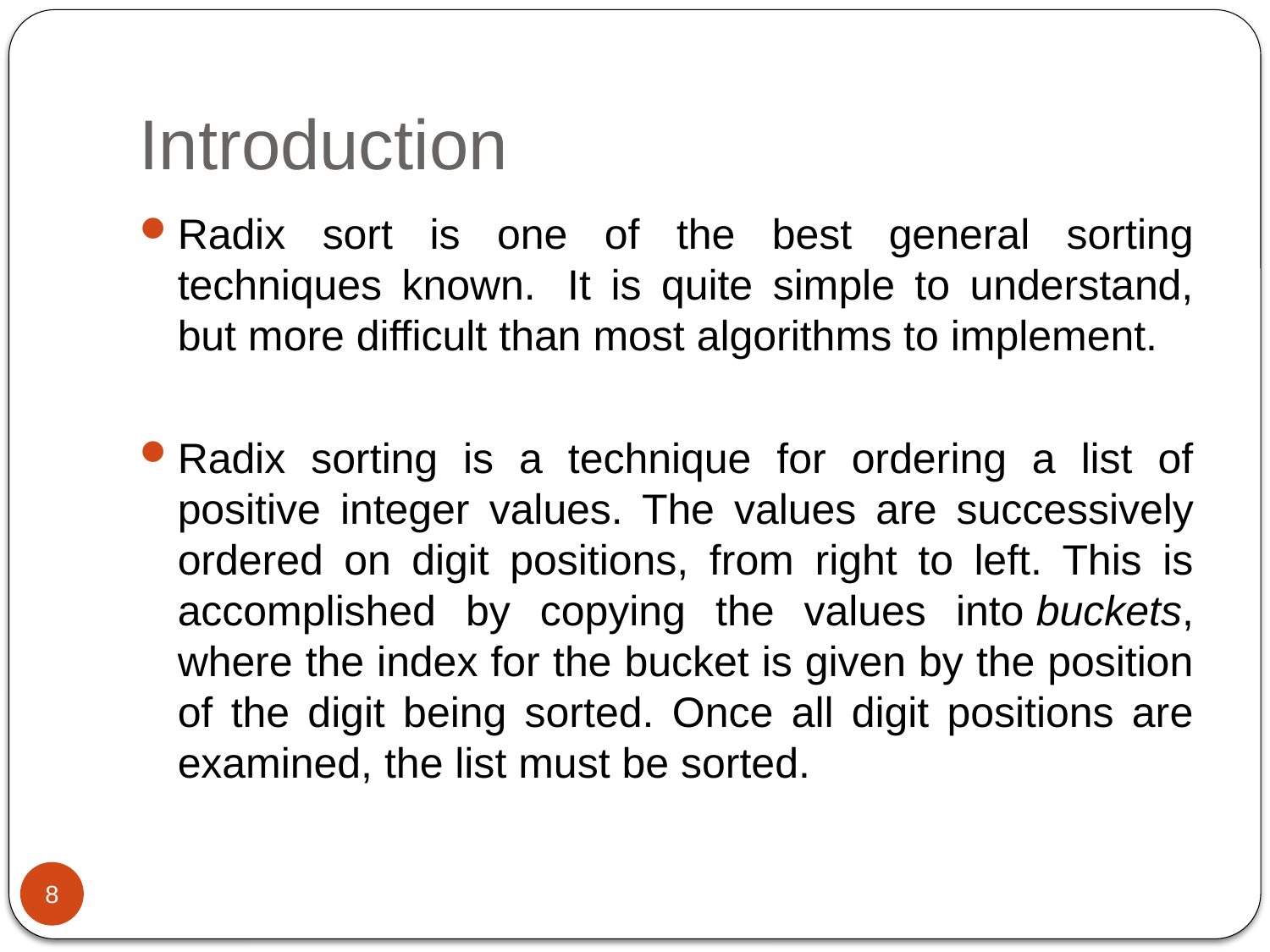

# Introduction
Radix sort is one of the best general sorting techniques known.  It is quite simple to understand, but more difficult than most algorithms to implement.

Radix sorting is a technique for ordering a list of positive integer values. The values are successively ordered on digit positions, from right to left. This is accomplished by copying the values into buckets, where the index for the bucket is given by the position of the digit being sorted. Once all digit positions are examined, the list must be sorted.
8